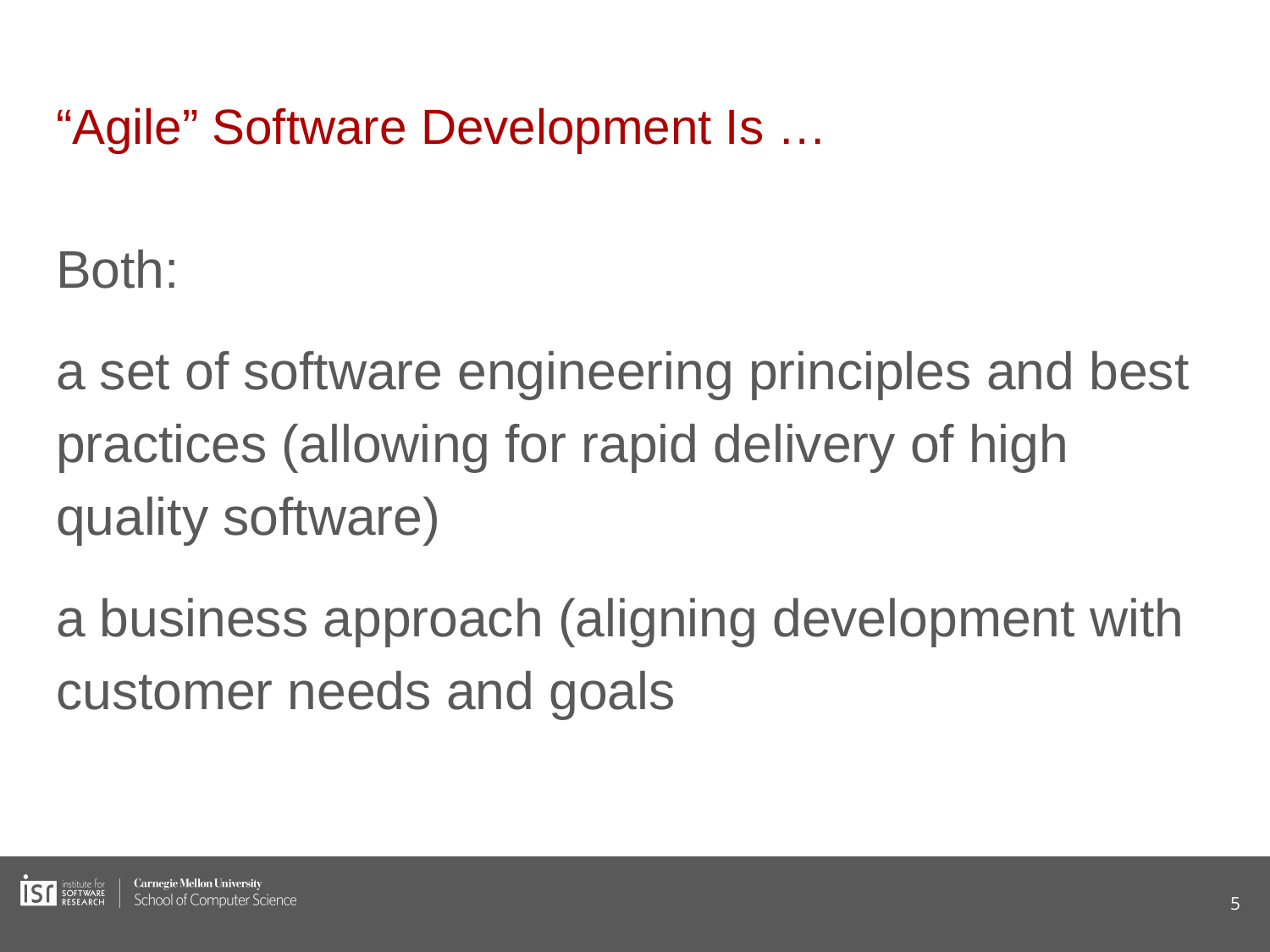

# “Agile” Software Development Is …
Both:
a set of software engineering principles and best practices (allowing for rapid delivery of high quality software)
a business approach (aligning development with customer needs and goals
5